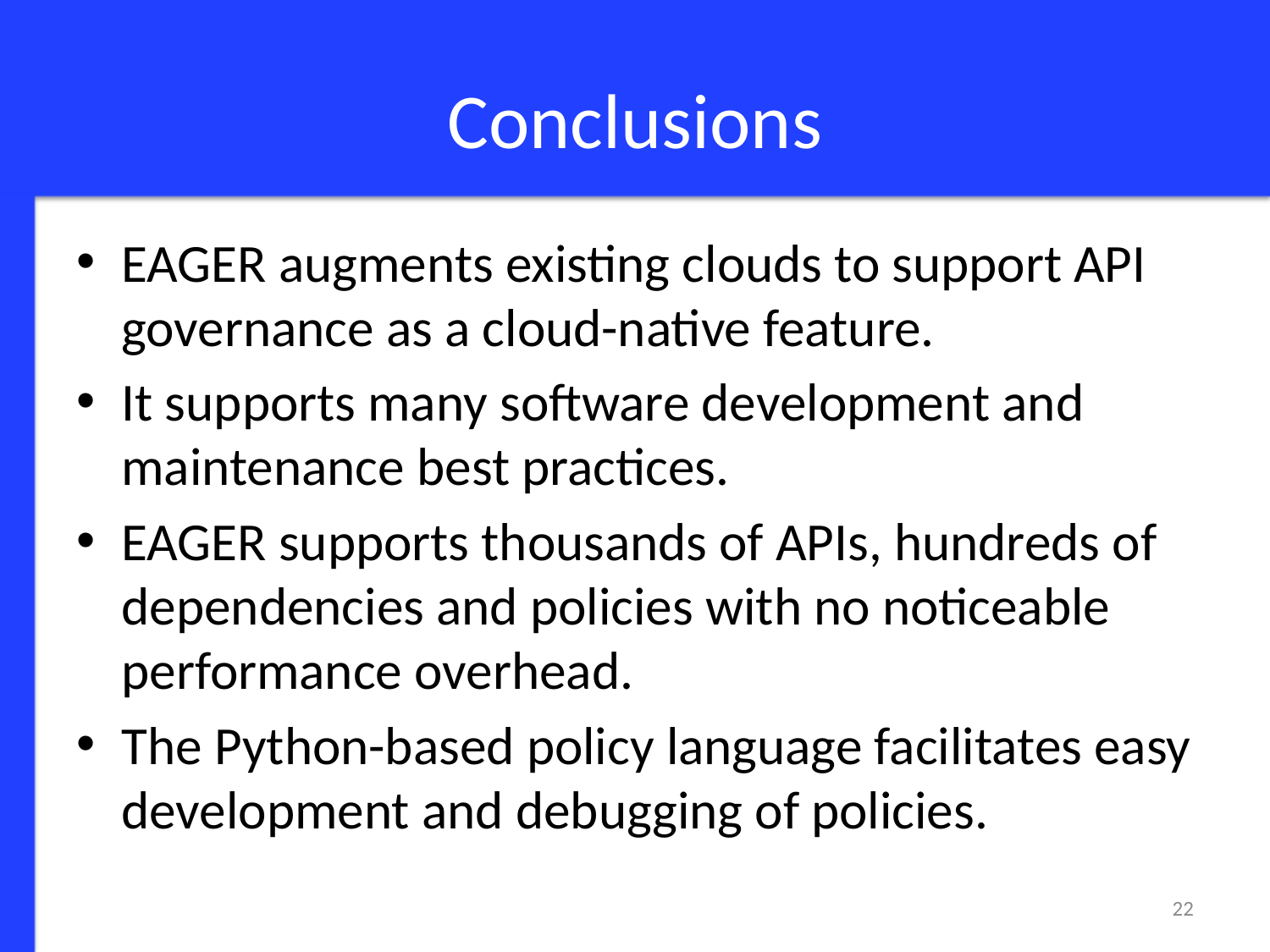

# Conclusions
EAGER augments existing clouds to support API governance as a cloud-native feature.
It supports many software development and maintenance best practices.
EAGER supports thousands of APIs, hundreds of dependencies and policies with no noticeable performance overhead.
The Python-based policy language facilitates easy development and debugging of policies.
22